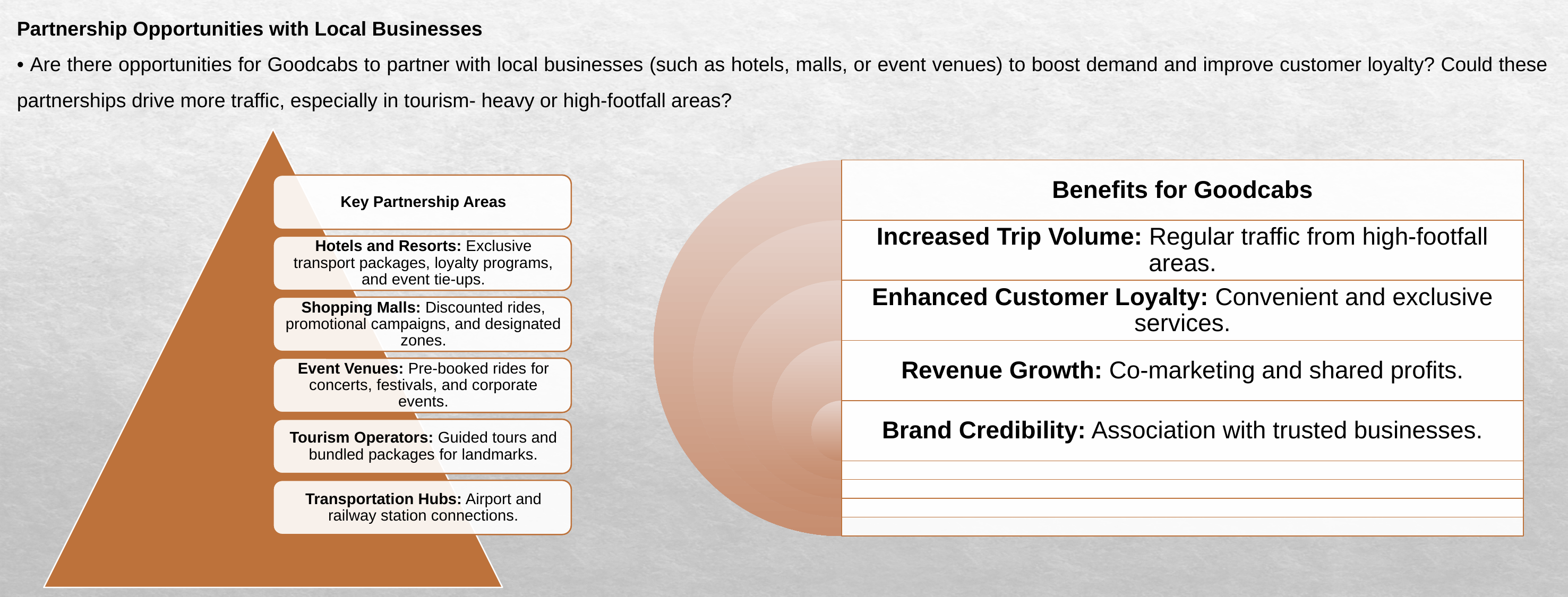

Partnership Opportunities with Local Businesses
• Are there opportunities for Goodcabs to partner with local businesses (such as hotels, malls, or event venues) to boost demand and improve customer loyalty? Could these partnerships drive more traffic, especially in tourism- heavy or high-footfall areas?
Key Partnership Areas
Hotels and Resorts: Exclusive transport packages, loyalty programs, and event tie-ups.
Shopping Malls: Discounted rides, promotional campaigns, and designated zones.
Event Venues: Pre-booked rides for concerts, festivals, and corporate events.
Tourism Operators: Guided tours and bundled packages for landmarks.
Transportation Hubs: Airport and railway station connections.
Benefits for Goodcabs
Increased Trip Volume: Regular traffic from high-footfall areas.
Enhanced Customer Loyalty: Convenient and exclusive services.
Revenue Growth: Co-marketing and shared profits.
Brand Credibility: Association with trusted businesses.